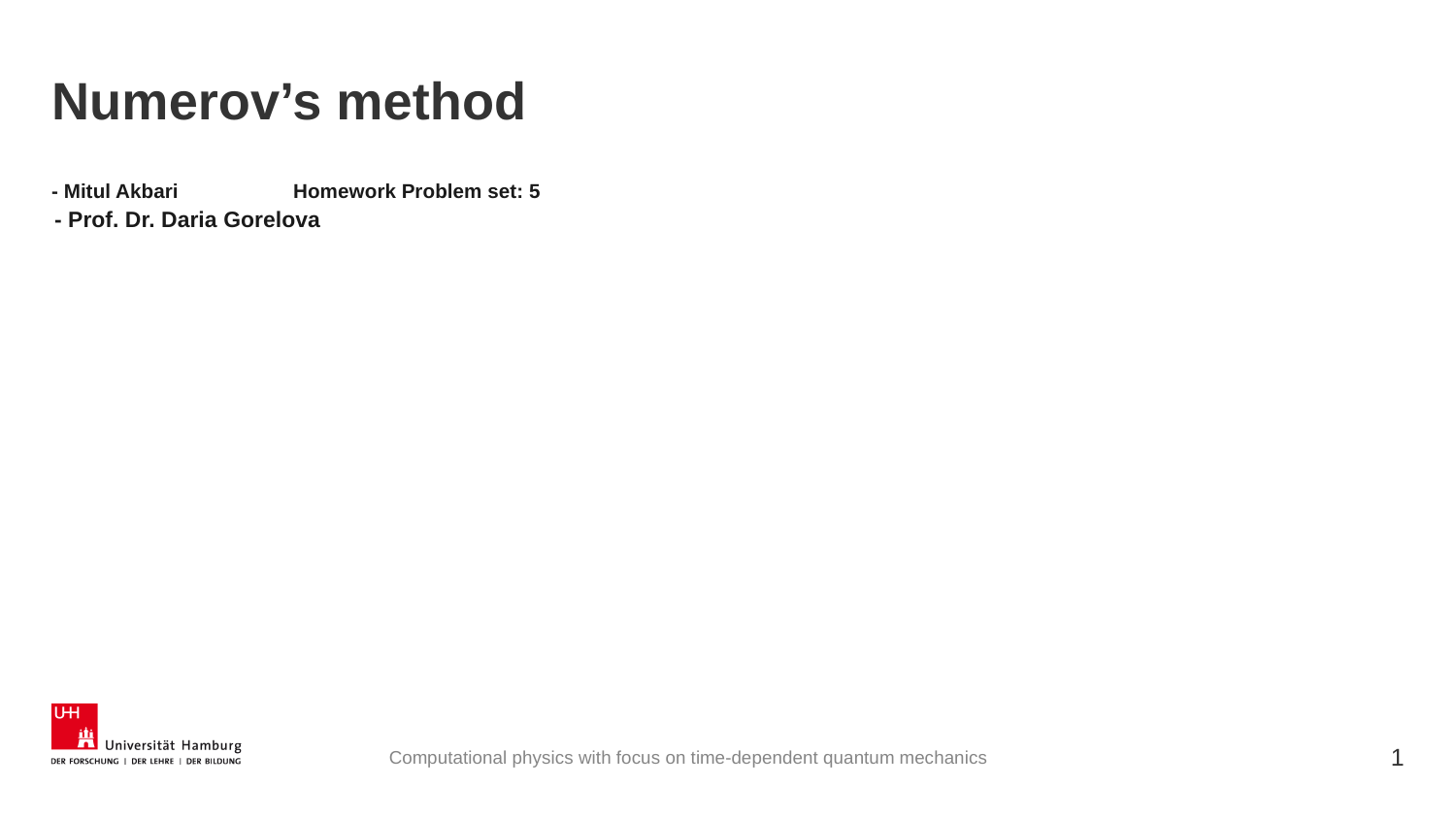

# Numerov’s method
- Mitul Akbari							Homework Problem set: 5

- Prof. Dr. Daria Gorelova
Computational physics with focus on time-dependent quantum mechanics
1